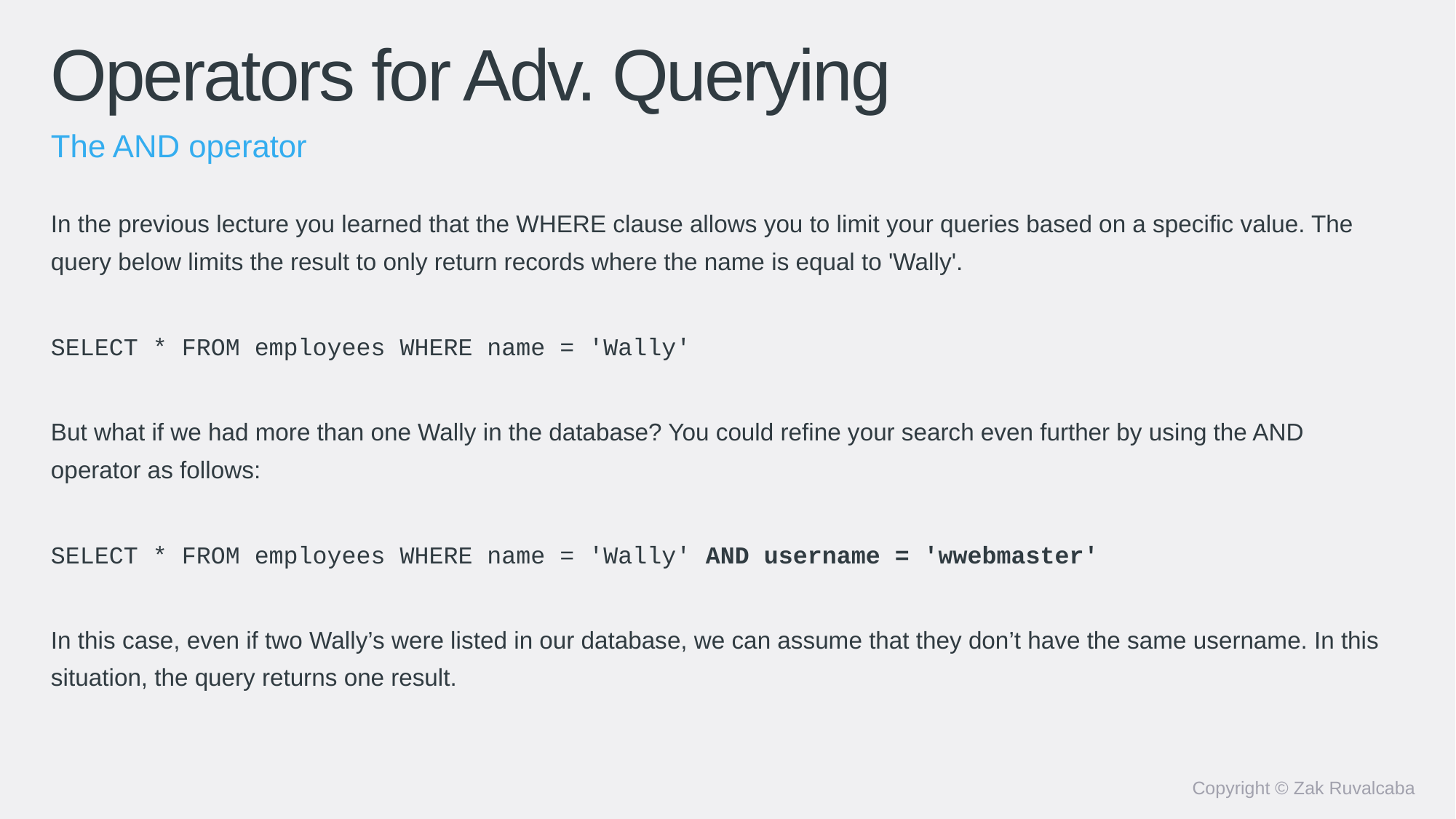

# Operators for Adv. Querying
The AND operator
In the previous lecture you learned that the WHERE clause allows you to limit your queries based on a specific value. The query below limits the result to only return records where the name is equal to 'Wally'.

SELECT * FROM employees WHERE name = 'Wally'

But what if we had more than one Wally in the database? You could refine your search even further by using the AND operator as follows:

SELECT * FROM employees WHERE name = 'Wally' AND username = 'wwebmaster'

In this case, even if two Wally’s were listed in our database, we can assume that they don’t have the same username. In this situation, the query returns one result.